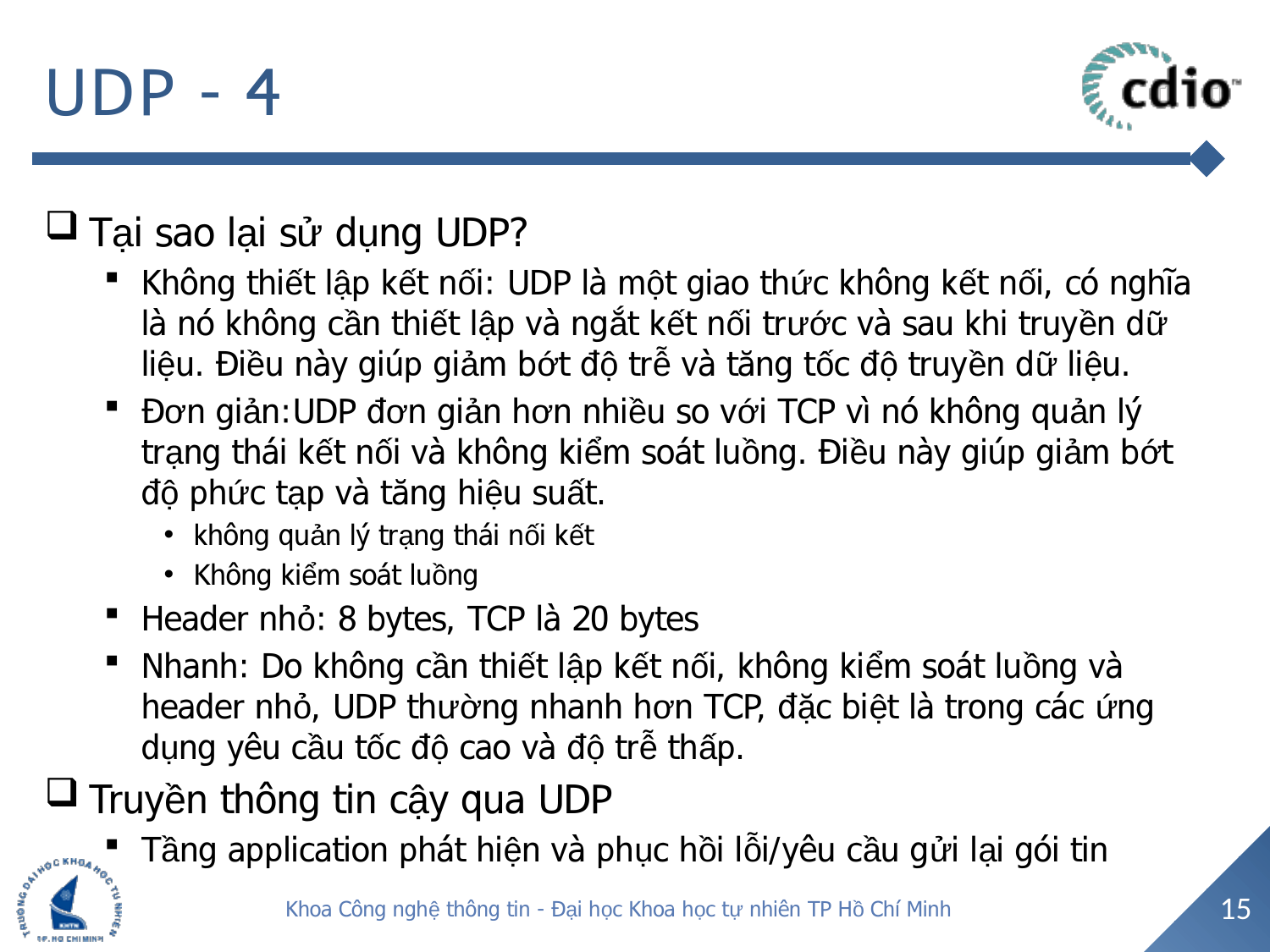

# UDP - 4
Tại sao lại sử dụng UDP?
Không thiết lập kết nối: UDP là một giao thức không kết nối, có nghĩa là nó không cần thiết lập và ngắt kết nối trước và sau khi truyền dữ liệu. Điều này giúp giảm bớt độ trễ và tăng tốc độ truyền dữ liệu.
Đơn giản:UDP đơn giản hơn nhiều so với TCP vì nó không quản lý trạng thái kết nối và không kiểm soát luồng. Điều này giúp giảm bớt độ phức tạp và tăng hiệu suất.
không quản lý trạng thái nối kết
Không kiểm soát luồng
Header nhỏ: 8 bytes, TCP là 20 bytes
Nhanh: Do không cần thiết lập kết nối, không kiểm soát luồng và header nhỏ, UDP thường nhanh hơn TCP, đặc biệt là trong các ứng dụng yêu cầu tốc độ cao và độ trễ thấp.
Truyền thông tin cậy qua UDP
Tầng application phát hiện và phục hồi lỗi/yêu cầu gửi lại gói tin

15
Khoa Công nghệ thông tin - Đại học Khoa học tự nhiên TP Hồ Chí Minh